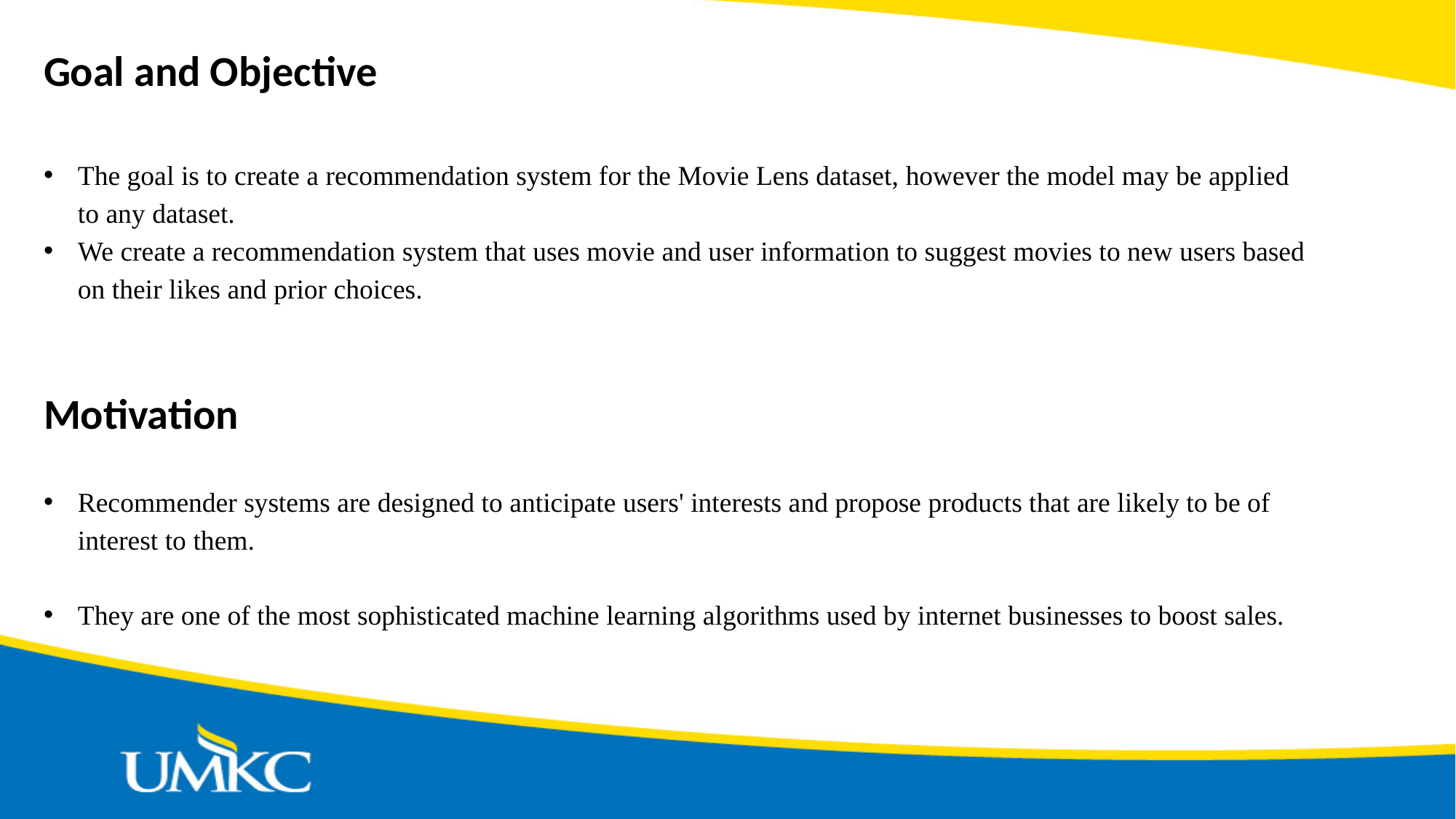

Goal and Objective

The goal is to create a recommendation system for the Movie Lens dataset, however the model may be applied to any dataset.
We create a recommendation system that uses movie and user information to suggest movies to new users based on their likes and prior choices.

Motivation

Recommender systems are designed to anticipate users' interests and propose products that are likely to be of interest to them.

They are one of the most sophisticated machine learning algorithms used by internet businesses to boost sales.